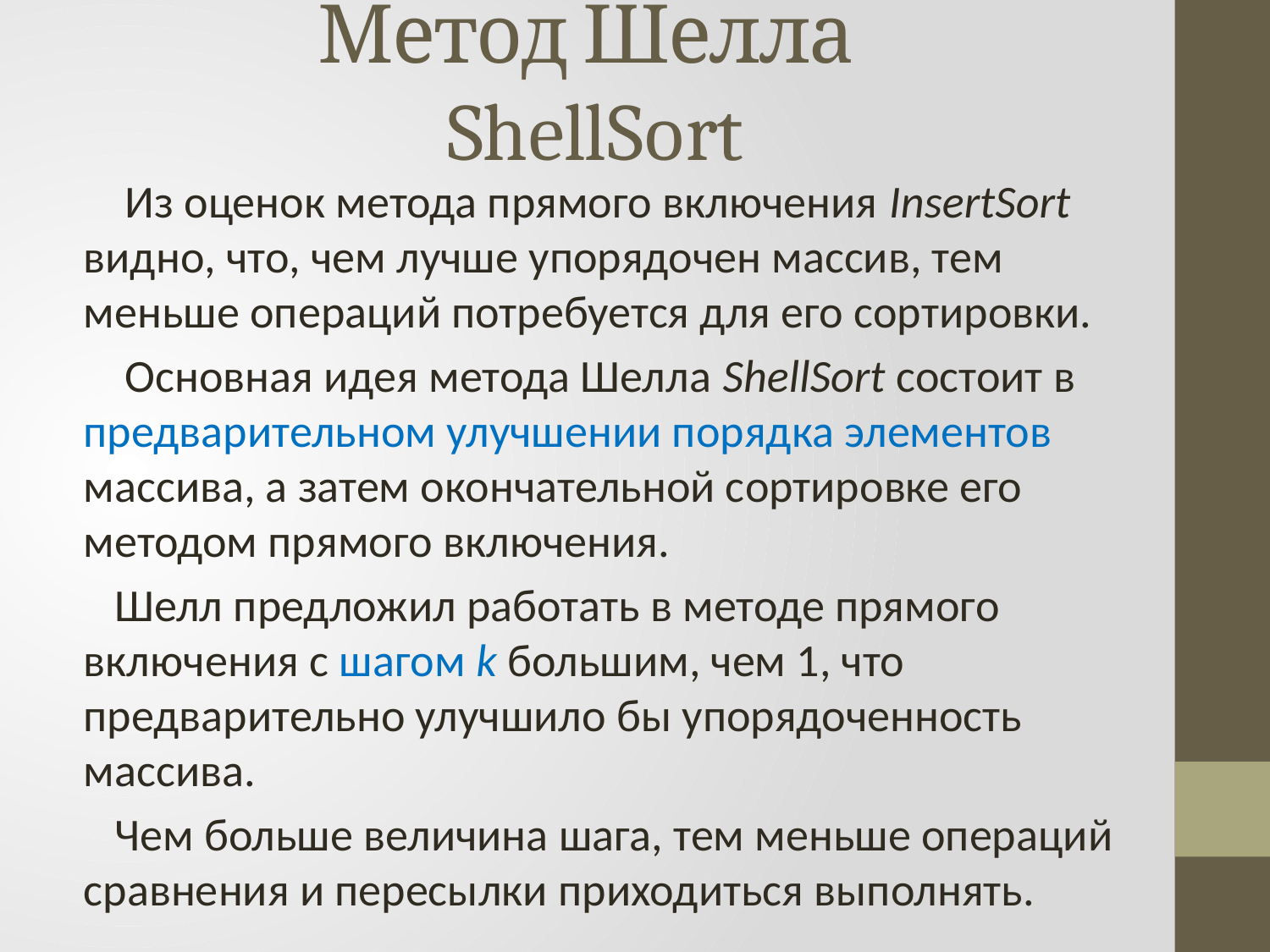

# Метод Шелла ShellSort
    Из оценок метода прямого включения InsertSort видно, что, чем лучше упорядочен массив, тем меньше операций потребуется для его сортировки.
    Основная идея метода Шелла ShellSort состоит в предварительном улучшении порядка элементов массива, а затем окончательной сортировке его методом прямого включения.
   Шелл предложил работать в методе прямого включения с шагом k большим, чем 1, что предварительно улучшило бы упорядоченность массива.
   Чем больше величина шага, тем меньше операций сравнения и пересылки приходиться выполнять.